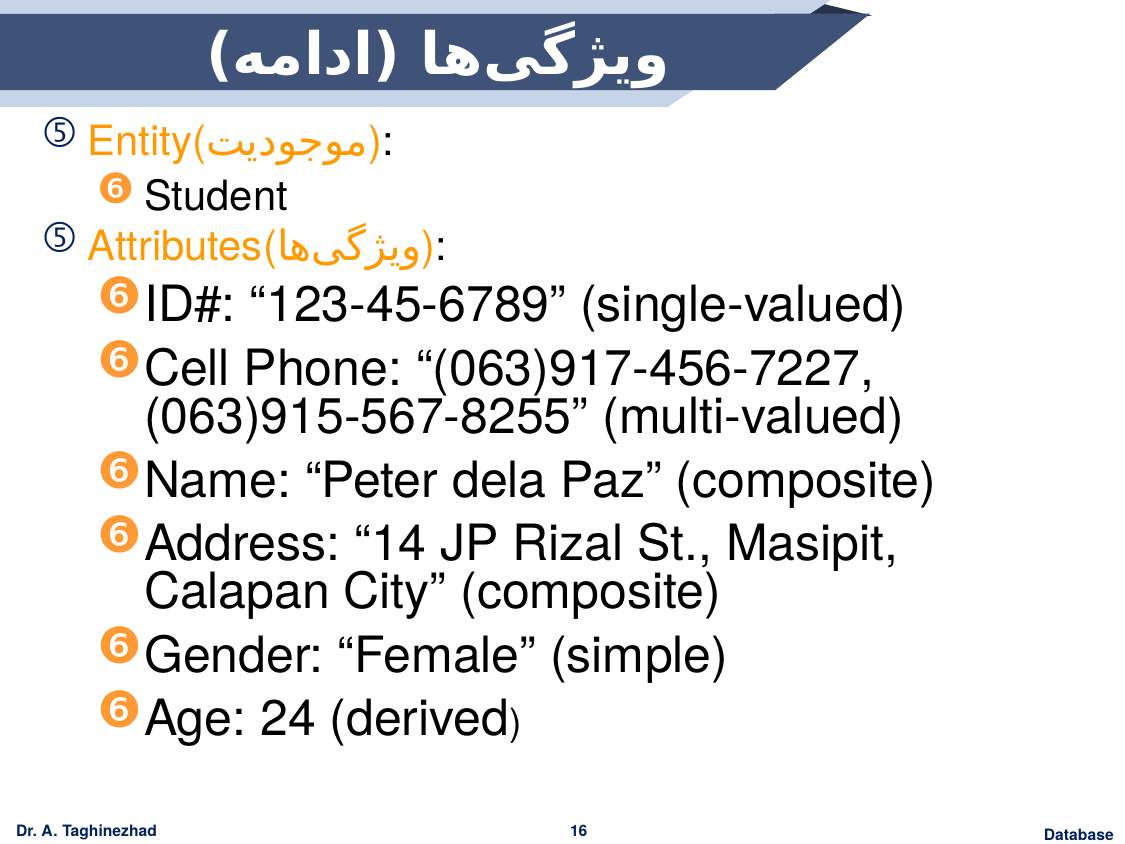

# ویژگی‌ها (ادامه)
Entity(موجودیت):
Student
Attributes(ویژگی‌ها):
ID#: “123-45-6789” (single-valued)
Cell Phone: “(063)917-456-7227, (063)915-567-8255” (multi-valued)
Name: “Peter dela Paz” (composite)
Address: “14 JP Rizal St., Masipit, Calapan City” (composite)
Gender: “Female” (simple)
Age: 24 (derived)